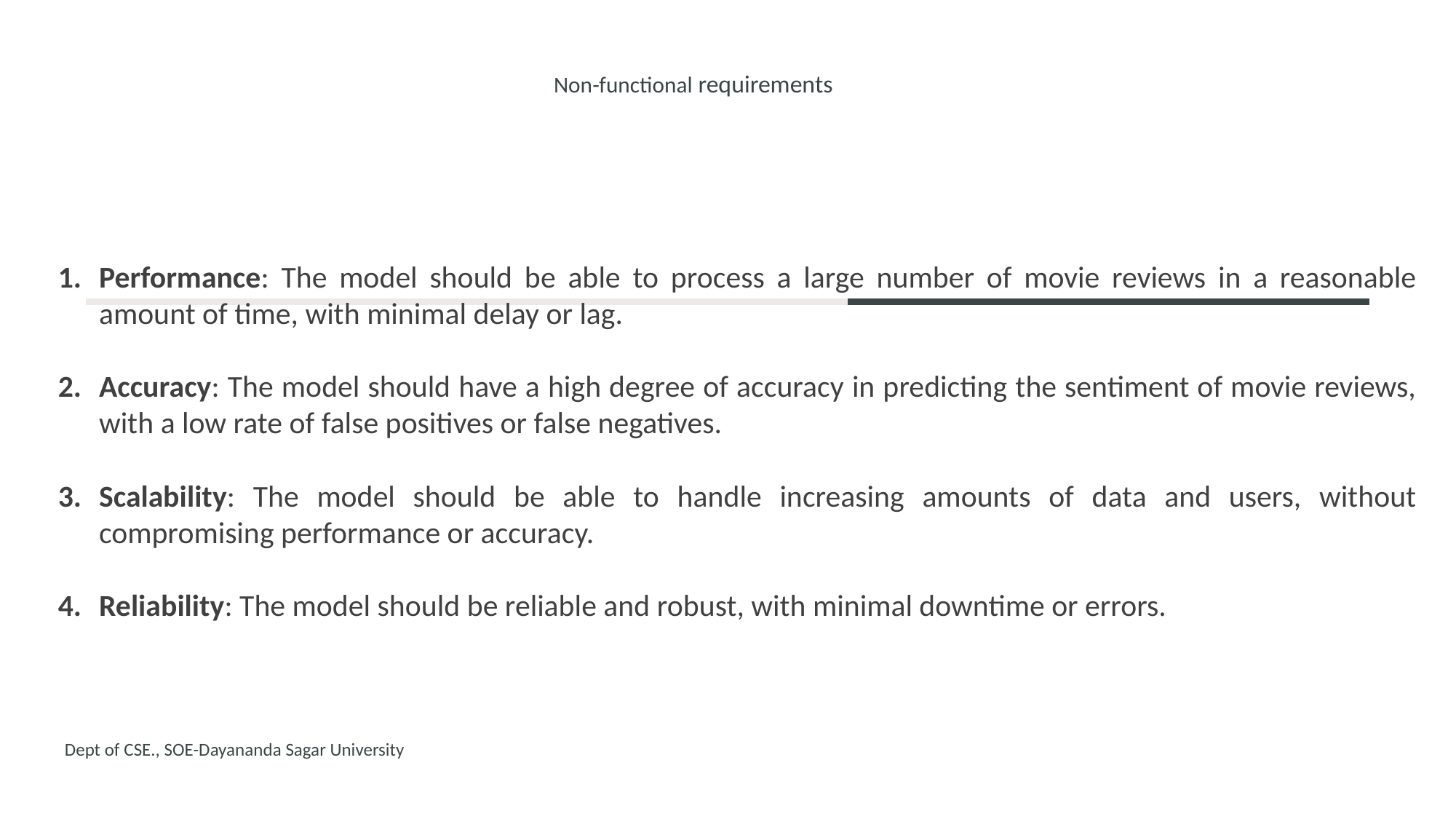

15
# Non-functional requirements
Performance: The model should be able to process a large number of movie reviews in a reasonable amount of time, with minimal delay or lag.

Accuracy: The model should have a high degree of accuracy in predicting the sentiment of movie reviews, with a low rate of false positives or false negatives.

Scalability: The model should be able to handle increasing amounts of data and users, without compromising performance or accuracy.

Reliability: The model should be reliable and robust, with minimal downtime or errors.
Dept of CSE., SOE-Dayananda Sagar University